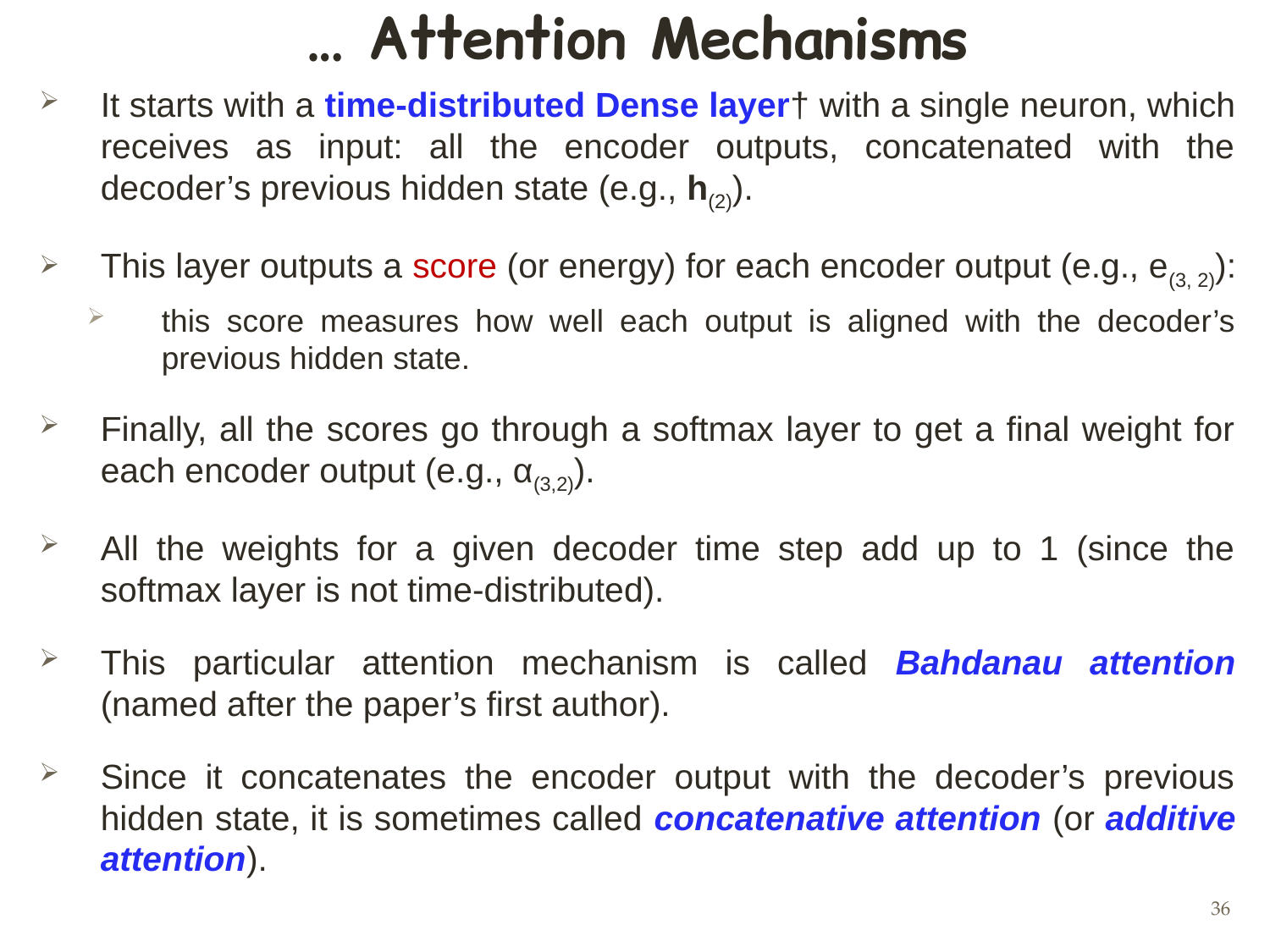

# … Attention Mechanisms
It starts with a time-distributed Dense layer† with a single neuron, which receives as input: all the encoder outputs, concatenated with the decoder’s previous hidden state (e.g., h(2)).
This layer outputs a score (or energy) for each encoder output (e.g., e(3, 2)):
this score measures how well each output is aligned with the decoder’s previous hidden state.
Finally, all the scores go through a softmax layer to get a final weight for each encoder output (e.g., α(3,2)).
All the weights for a given decoder time step add up to 1 (since the softmax layer is not time-distributed).
This particular attention mechanism is called Bahdanau attention (named after the paper’s first author).
Since it concatenates the encoder output with the decoder’s previous hidden state, it is sometimes called concatenative attention (or additive attention).
36